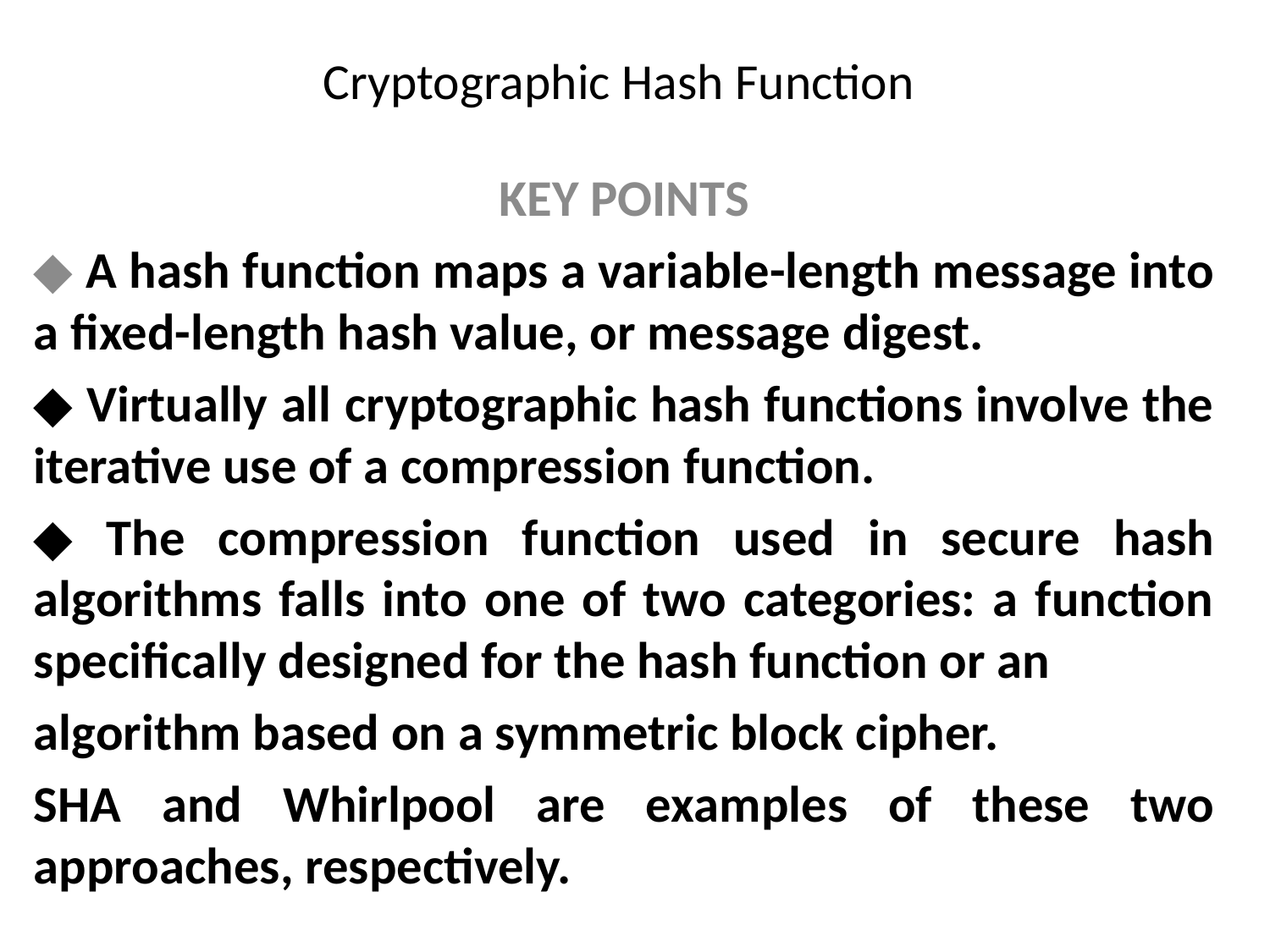

# Cryptographic Hash Function
KEY POINTS
◆ A hash function maps a variable-length message into a fixed-length hash value, or message digest.
◆ Virtually all cryptographic hash functions involve the iterative use of a compression function.
◆ The compression function used in secure hash algorithms falls into one of two categories: a function specifically designed for the hash function or an
algorithm based on a symmetric block cipher.
SHA and Whirlpool are examples of these two approaches, respectively.